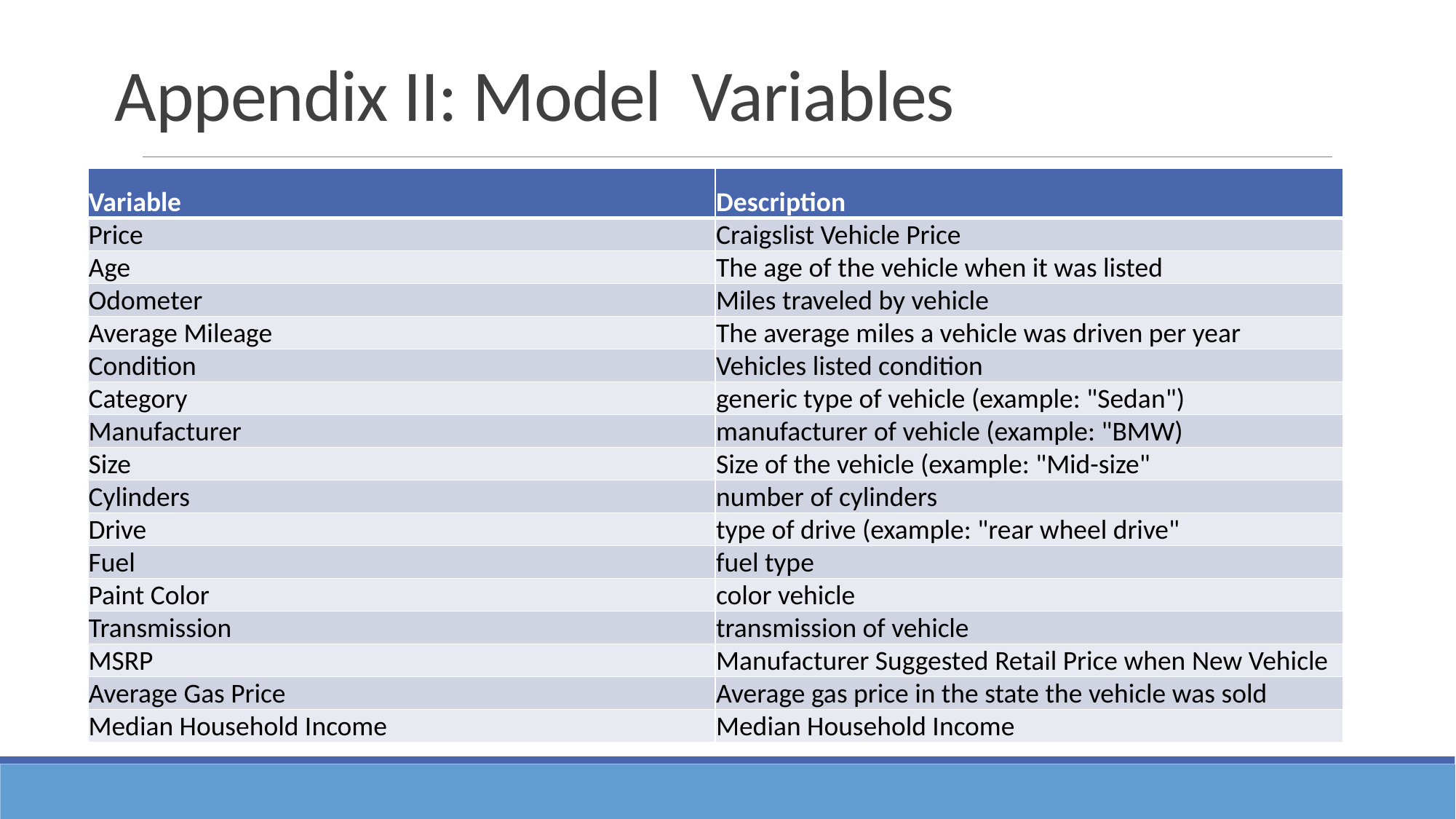

# Appendix II: Model  Variables
| Variable | Description |
| --- | --- |
| Price | Craigslist Vehicle Price |
| Age | The age of the vehicle when it was listed |
| Odometer | Miles traveled by vehicle |
| Average Mileage | The average miles a vehicle was driven per year |
| Condition | Vehicles listed condition |
| Category | generic type of vehicle (example: "Sedan") |
| Manufacturer | manufacturer of vehicle (example: "BMW) |
| Size | Size of the vehicle (example: "Mid-size" |
| Cylinders | number of cylinders |
| Drive | type of drive (example: "rear wheel drive" |
| Fuel | fuel type |
| Paint Color | color vehicle |
| Transmission | transmission of vehicle |
| MSRP | Manufacturer Suggested Retail Price when New Vehicle |
| Average Gas Price | Average gas price in the state the vehicle was sold |
| Median Household Income | Median Household Income |